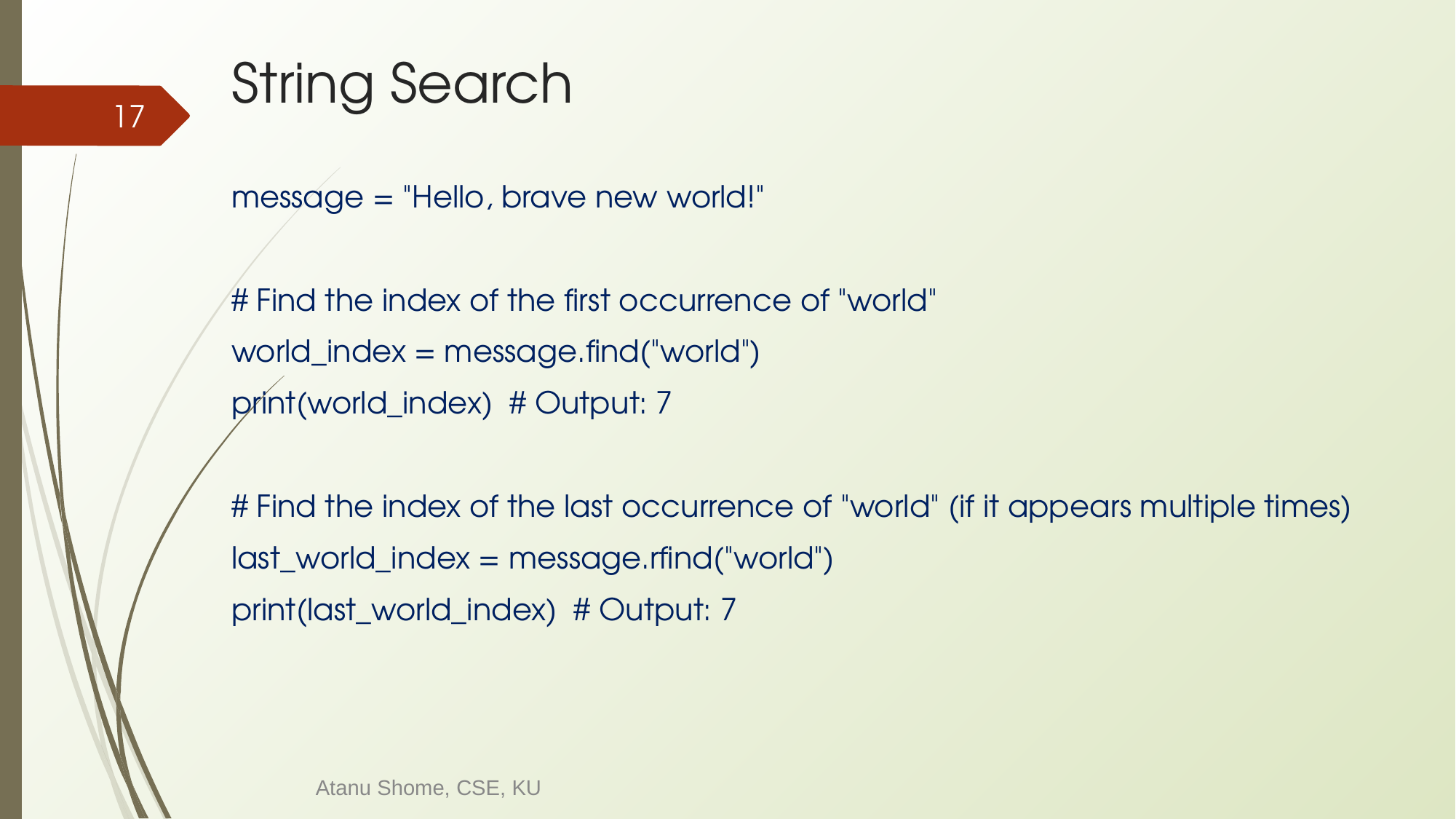

# String Search
17
message = "Hello, brave new world!"

# Find the index of the first occurrence of "world"
world_index = message.find("world")
print(world_index)  # Output: 7

# Find the index of the last occurrence of "world" (if it appears multiple times)
last_world_index = message.rfind("world")
print(last_world_index)  # Output: 7

Atanu Shome, CSE, KU